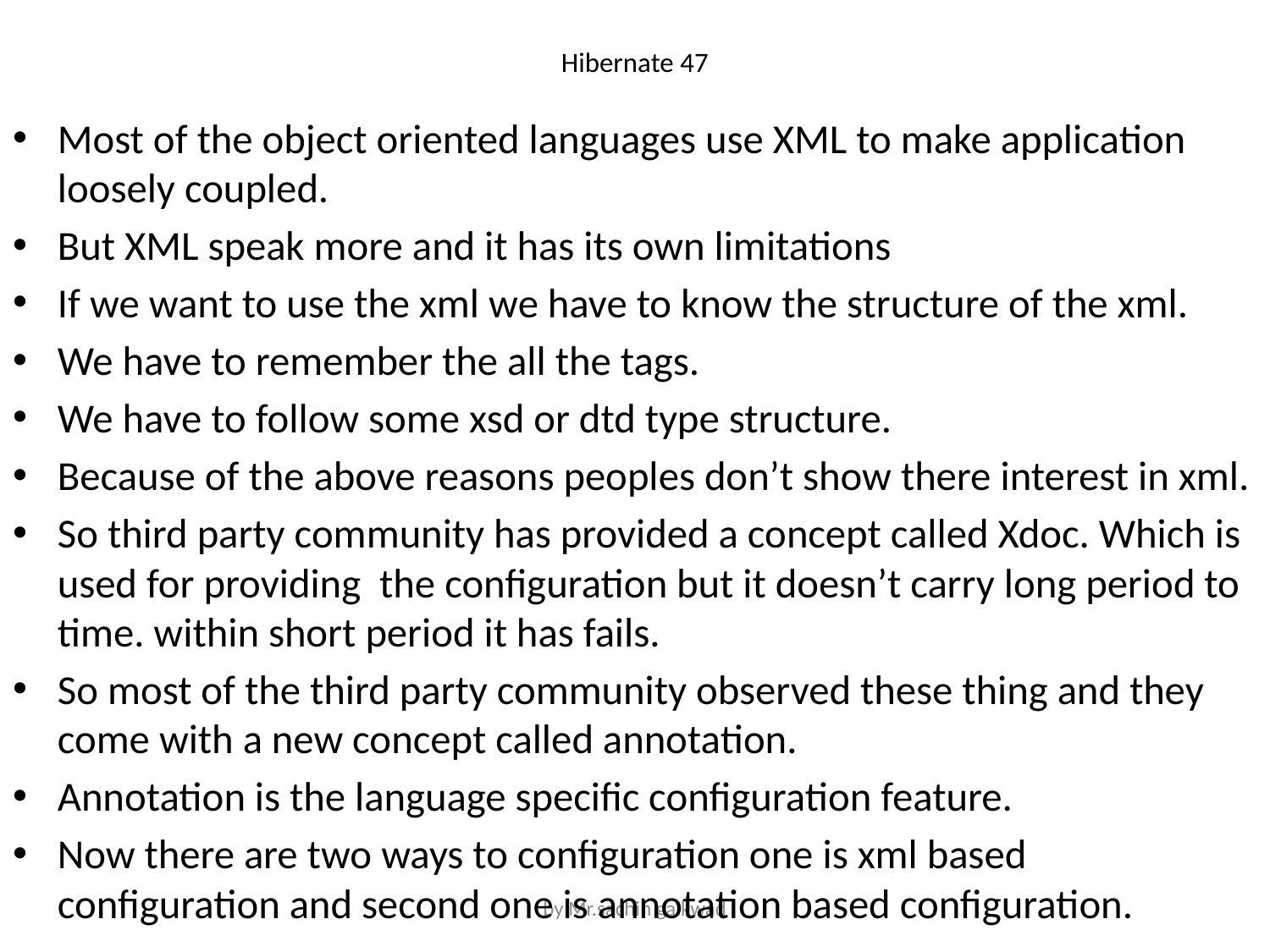

# Hibernate 47
Most of the object oriented languages use XML to make application loosely coupled.
But XML speak more and it has its own limitations
If we want to use the xml we have to know the structure of the xml.
We have to remember the all the tags.
We have to follow some xsd or dtd type structure.
Because of the above reasons peoples don’t show there interest in xml.
So third party community has provided a concept called Xdoc. Which is used for providing  the configuration but it doesn’t carry long period to time. within short period it has fails.
So most of the third party community observed these thing and they come with a new concept called annotation.
Annotation is the language specific configuration feature.
Now there are two ways to configuration one is xml based configuration and second one is annotation based configuration.

by Mr.sachin gaikwad